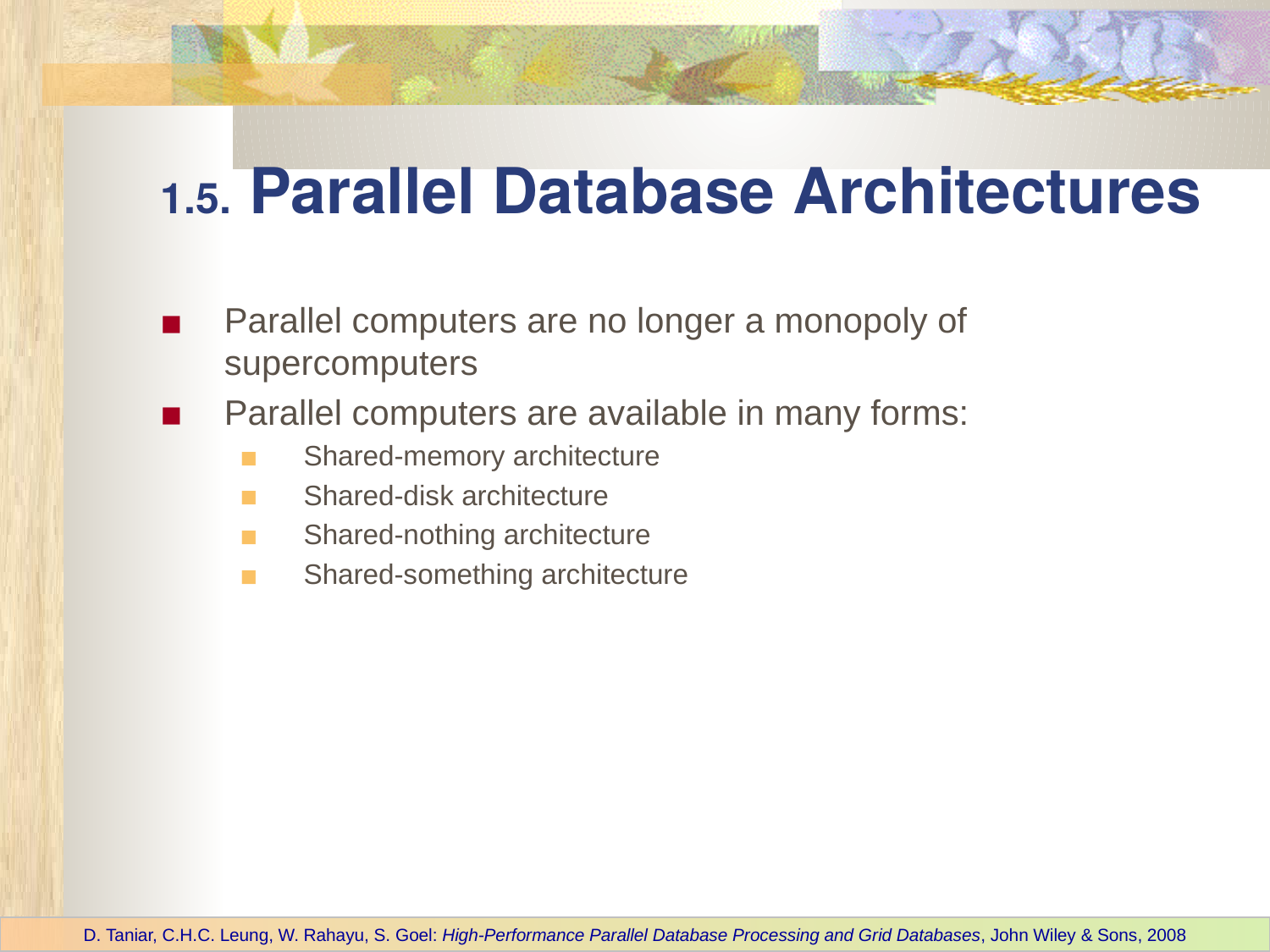

# 1.5. Parallel Database Architectures
Parallel computers are no longer a monopoly of supercomputers
Parallel computers are available in many forms:
Shared-memory architecture
Shared-disk architecture
Shared-nothing architecture
Shared-something architecture
D. Taniar, C.H.C. Leung, W. Rahayu, S. Goel: High-Performance Parallel Database Processing and Grid Databases, John Wiley & Sons, 2008